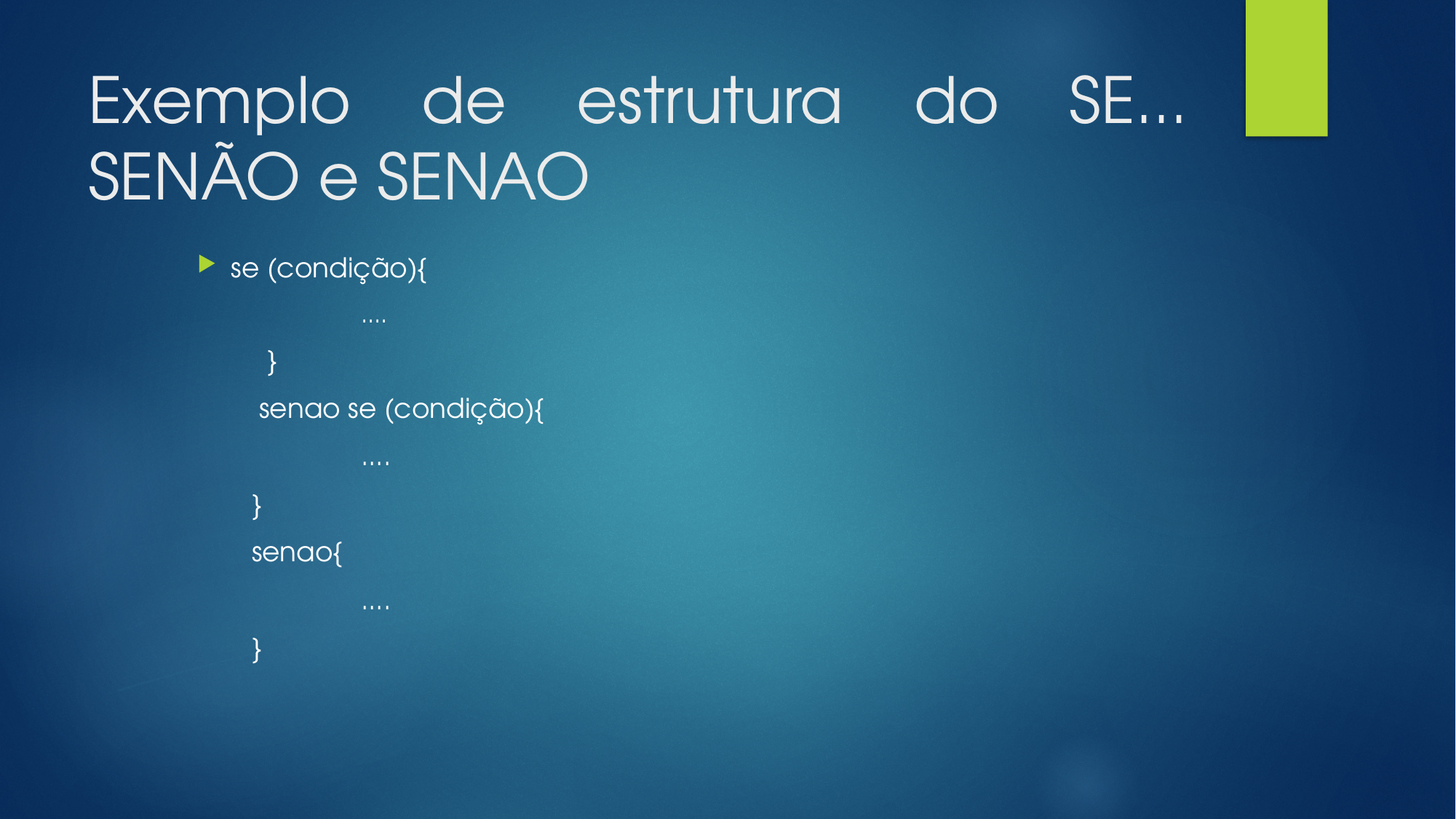

# Exemplo de estrutura do SE... SENÃO e SENAO
se (condição){
	....
  }
 senao se (condição){
	....
}
senao{
	....
}